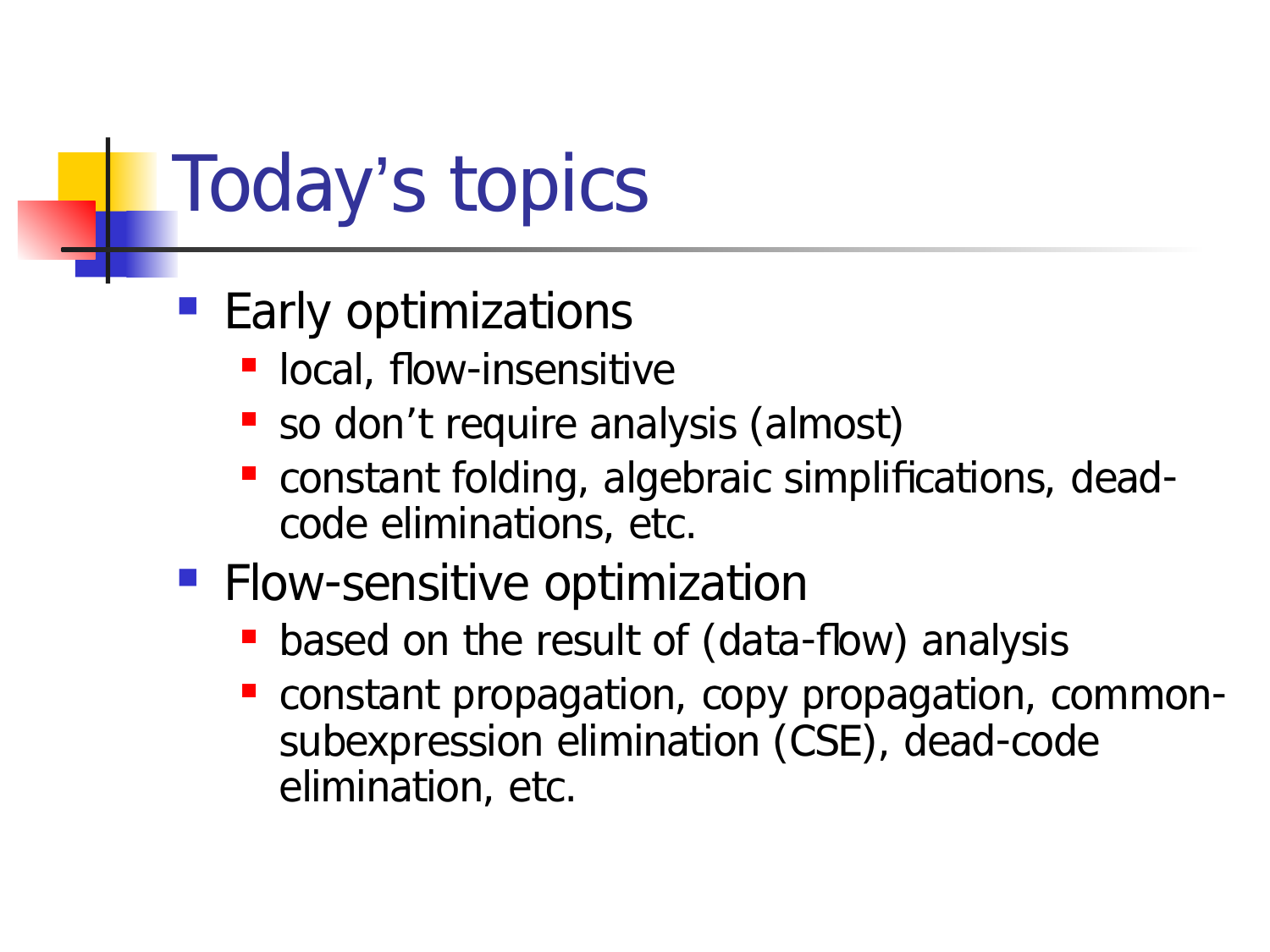

# Today’s topics
Early optimizations
local, flow-insensitive
so don’t require analysis (almost)
constant folding, algebraic simplifications, dead-code eliminations, etc.
Flow-sensitive optimization
based on the result of (data-flow) analysis
constant propagation, copy propagation, common-subexpression elimination (CSE), dead-code elimination, etc.